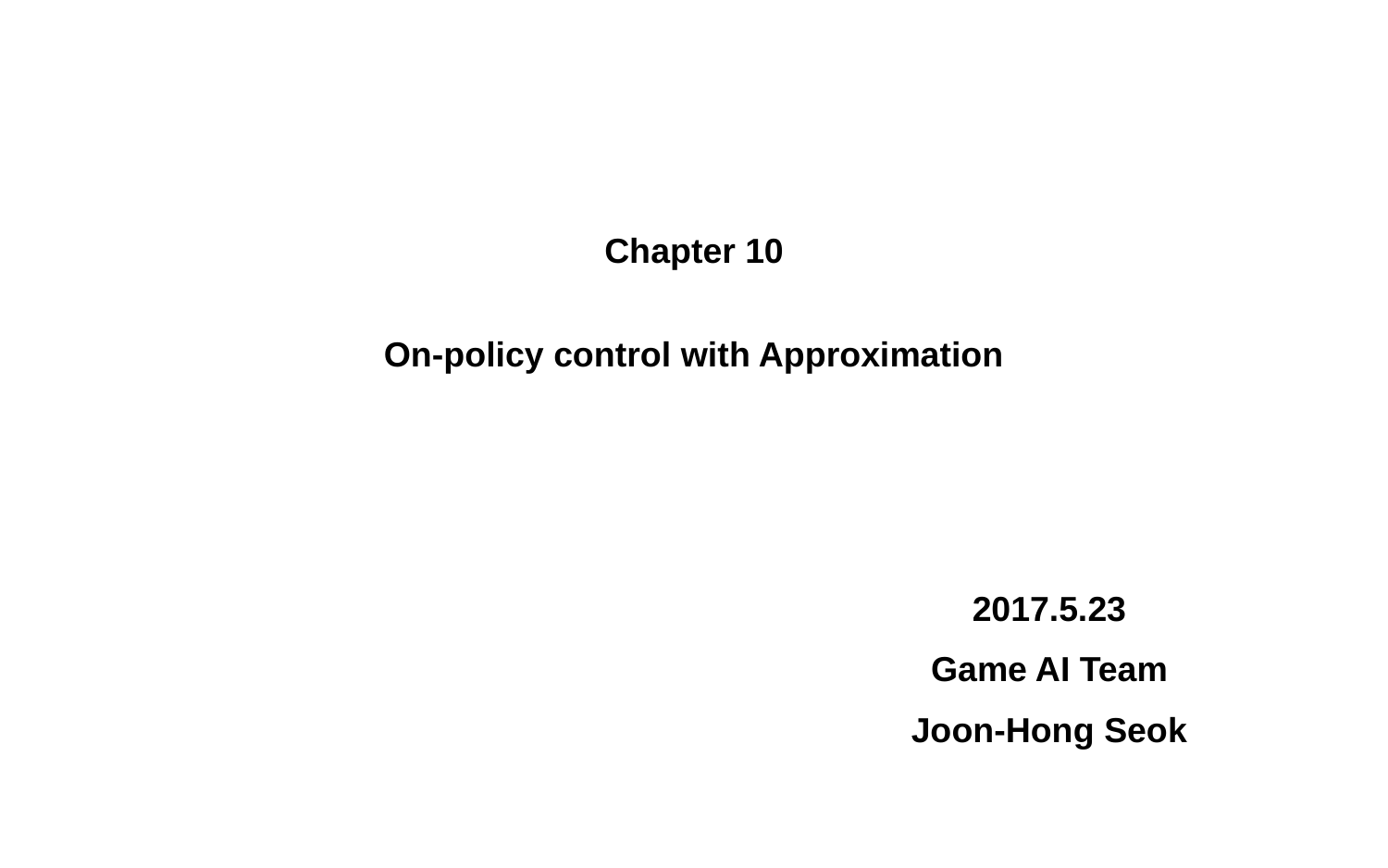

Chapter 10

On-policy control with Approximation
2017.5.23
Game AI Team
Joon-Hong Seok